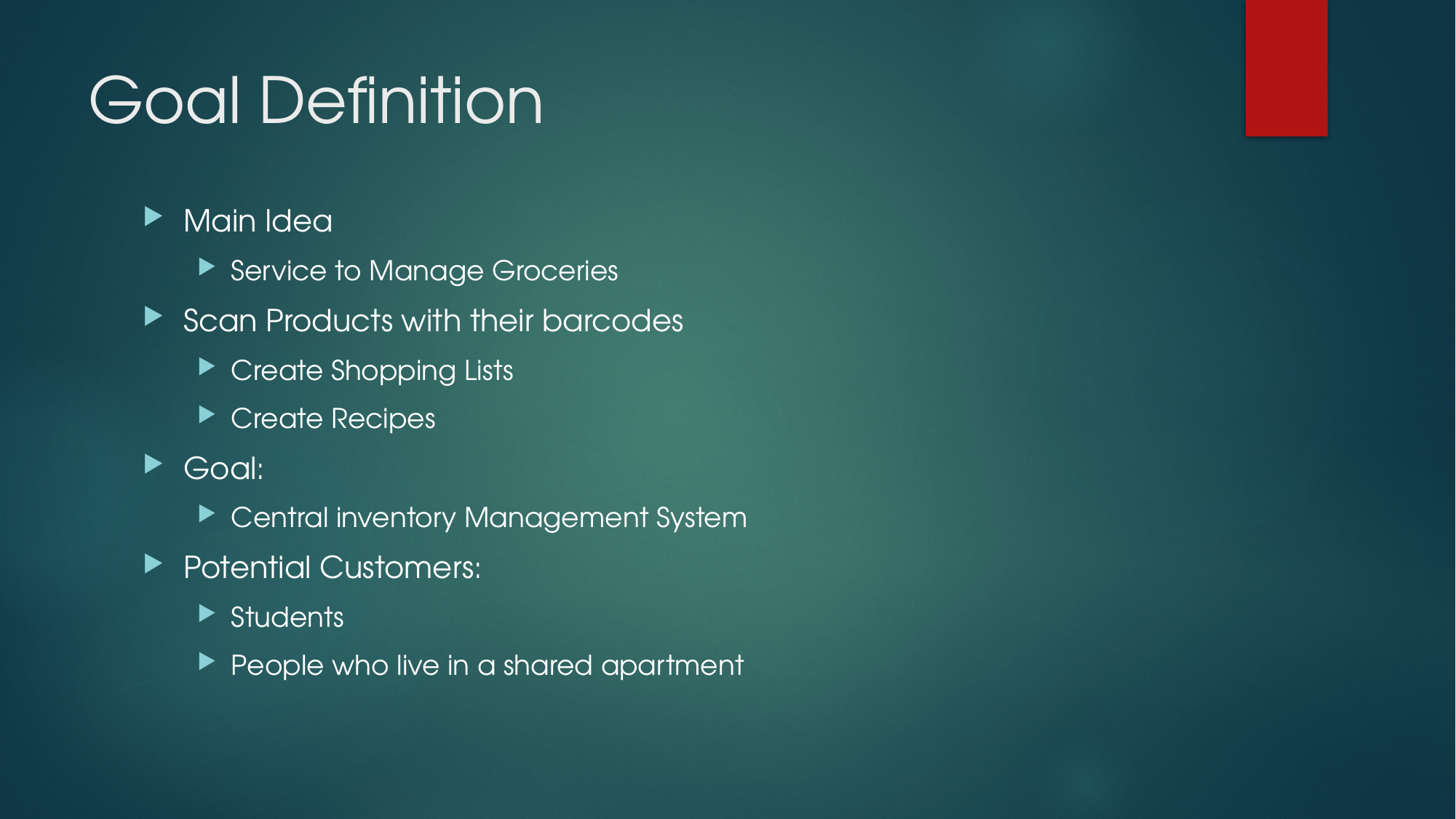

# Goal Definition
Main Idea
Service to Manage Groceries
Scan Products with their barcodes
Create Shopping Lists
Create Recipes
Goal:
Central inventory Management System
Potential Customers:
Students
People who live in a shared apartment